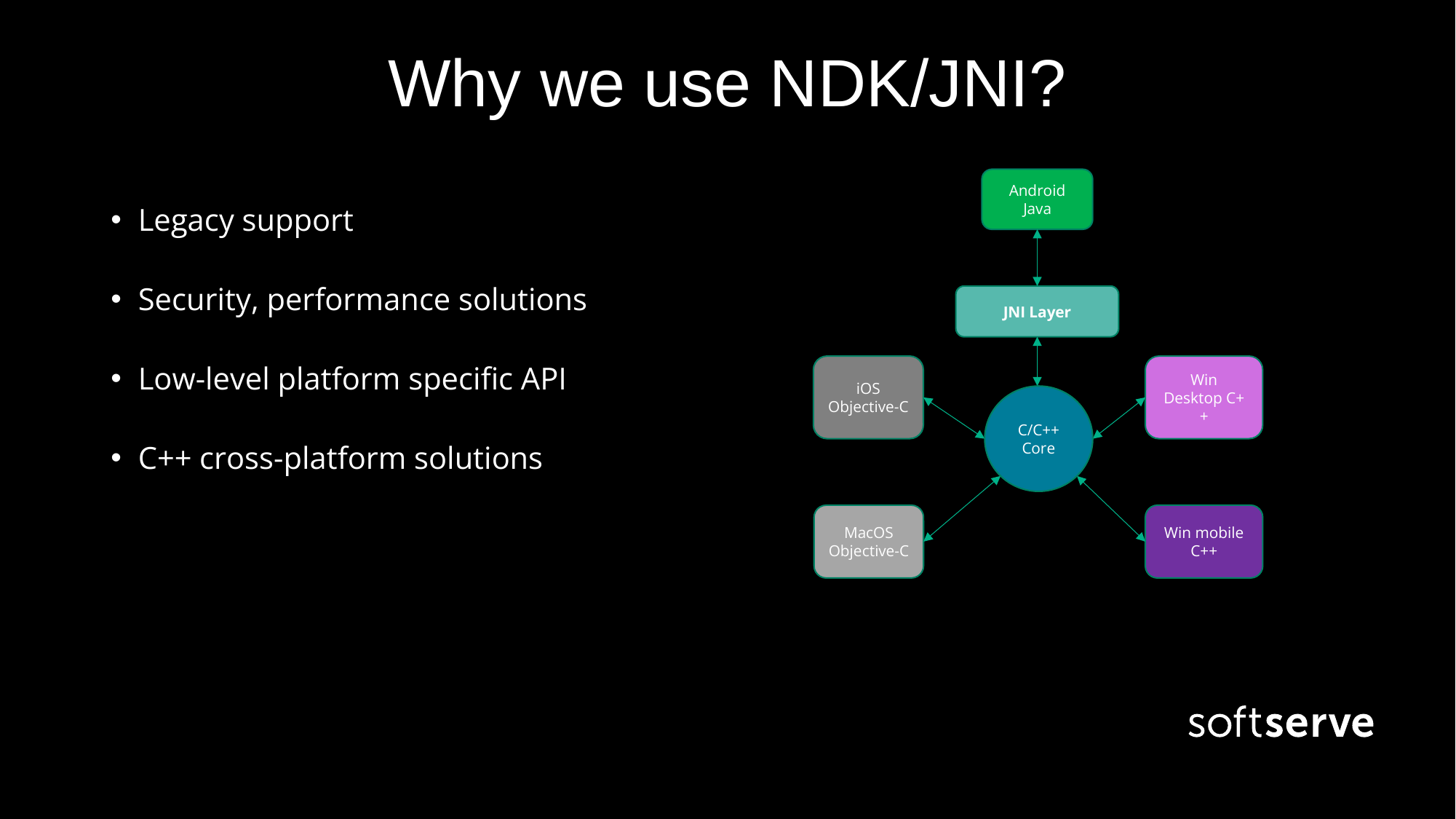

# Why we use NDK/JNI?
Android Java
Legacy support

Security, performance solutions

Low-level platform specific API

C++ cross-platform solutions

JNI Layer
iOS Objective-C
Win Desktop C++
C/C++
Core
MacOS Objective-C
Win mobile C++